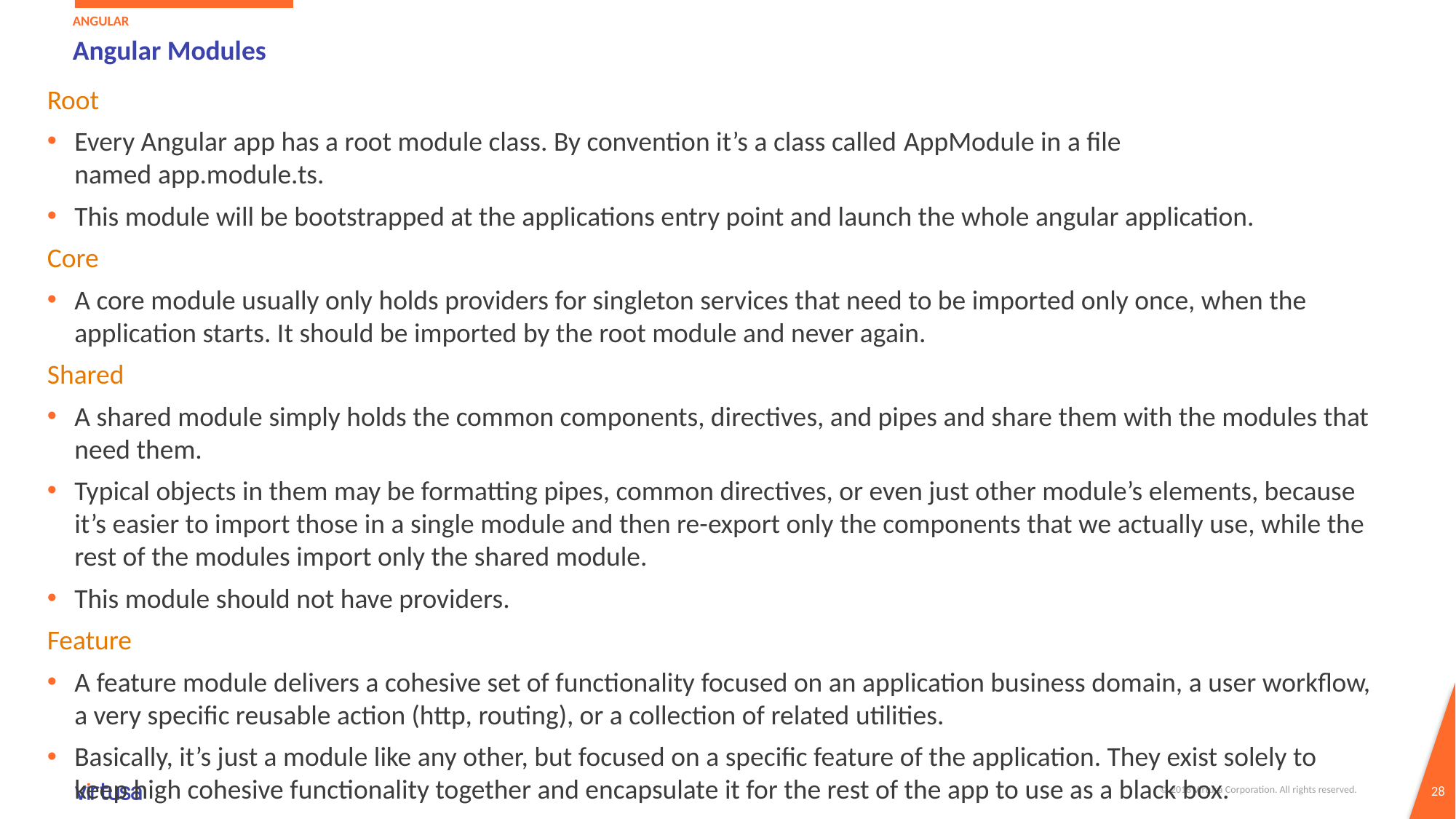

Angular
# Angular Modules
Root
Every Angular app has a root module class. By convention it’s a class called AppModule in a file named app.module.ts.
This module will be bootstrapped at the applications entry point and launch the whole angular application.
Core
A core module usually only holds providers for singleton services that need to be imported only once, when the application starts. It should be imported by the root module and never again.
Shared
A shared module simply holds the common components, directives, and pipes and share them with the modules that need them.
Typical objects in them may be formatting pipes, common directives, or even just other module’s elements, because it’s easier to import those in a single module and then re-export only the components that we actually use, while the rest of the modules import only the shared module.
This module should not have providers.
Feature
A feature module delivers a cohesive set of functionality focused on an application business domain, a user workflow, a very specific reusable action (http, routing), or a collection of related utilities.
Basically, it’s just a module like any other, but focused on a specific feature of the application. They exist solely to keep high cohesive functionality together and encapsulate it for the rest of the app to use as a black box.